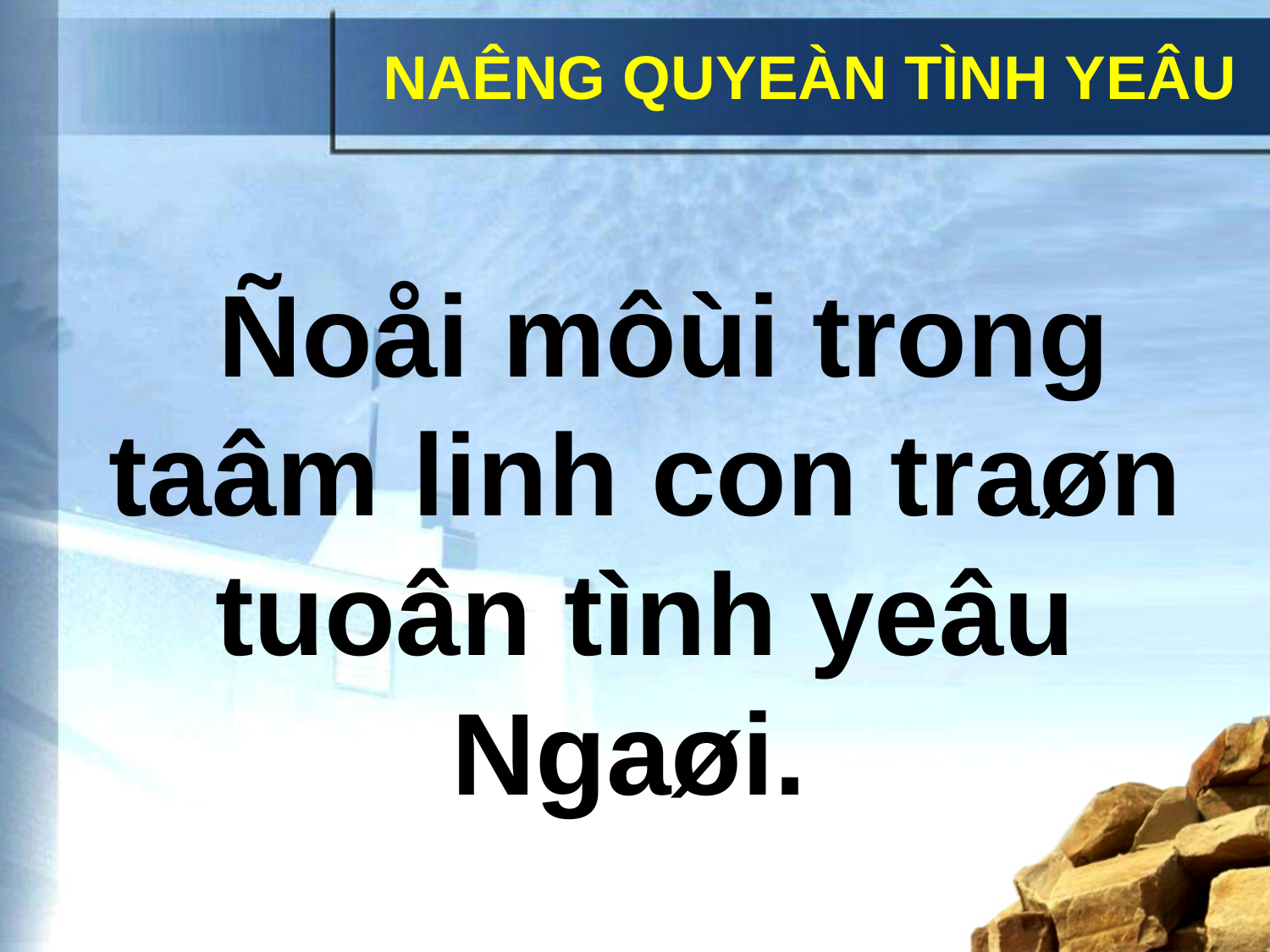

NAÊNG QUYEÀN TÌNH YEÂU
Ñoåi môùi trong taâm linh con traøn tuoân tình yeâu Ngaøi.